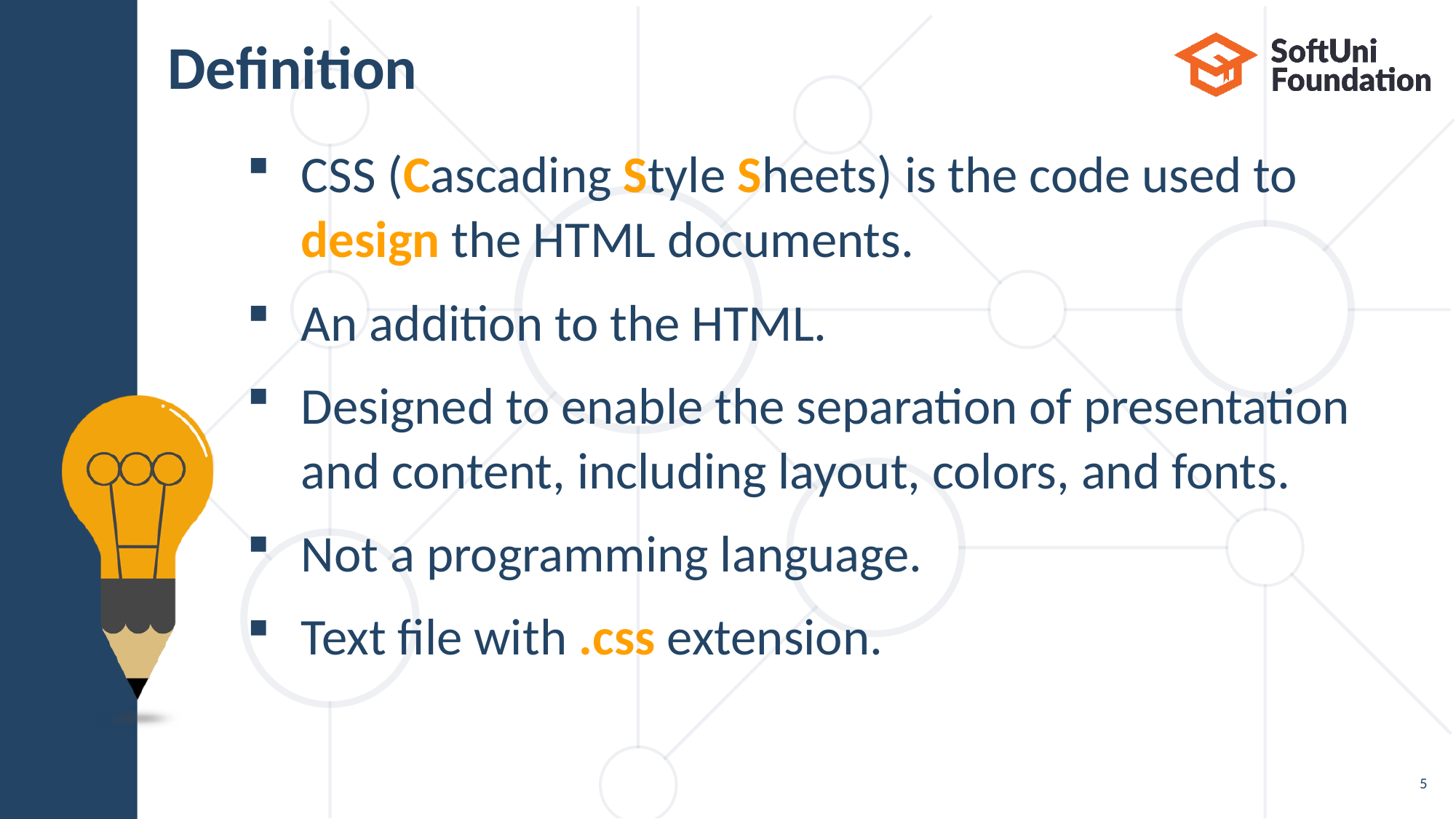

# Definition
CSS (Cascading Style Sheets) is the code used to
design the HTML documents.
An addition to the HTML.
Designed to enable the separation of presentation
and content, including layout, colors, and fonts.
Not a programming language.
Text file with .css extension.
5